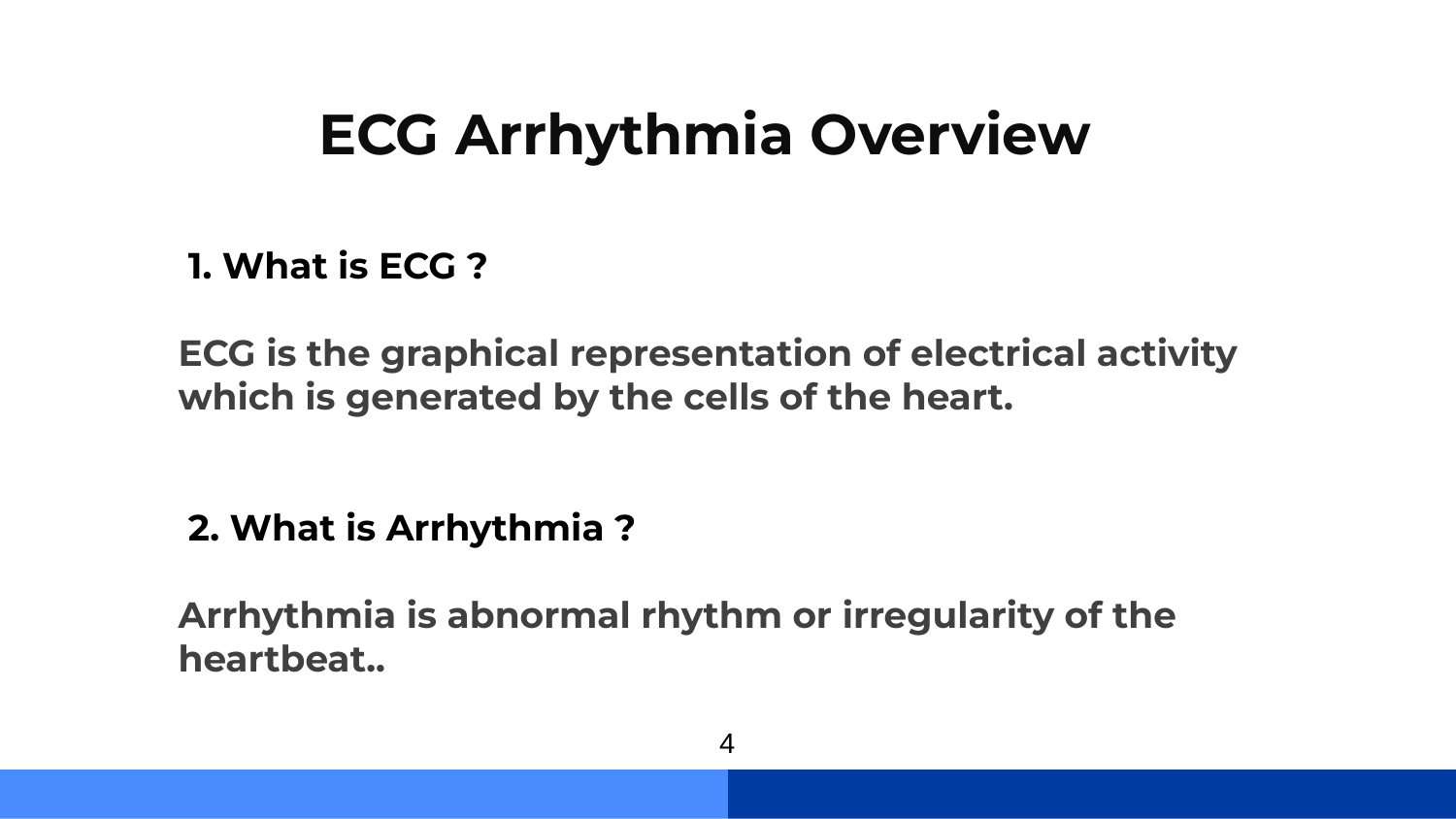

# ECG Arrhythmia Overview
 1. What is ECG ?
ECG is the graphical representation of electrical activity which is generated by the cells of the heart.

 2. What is Arrhythmia ?
Arrhythmia is abnormal rhythm or irregularity of the heartbeat..
4